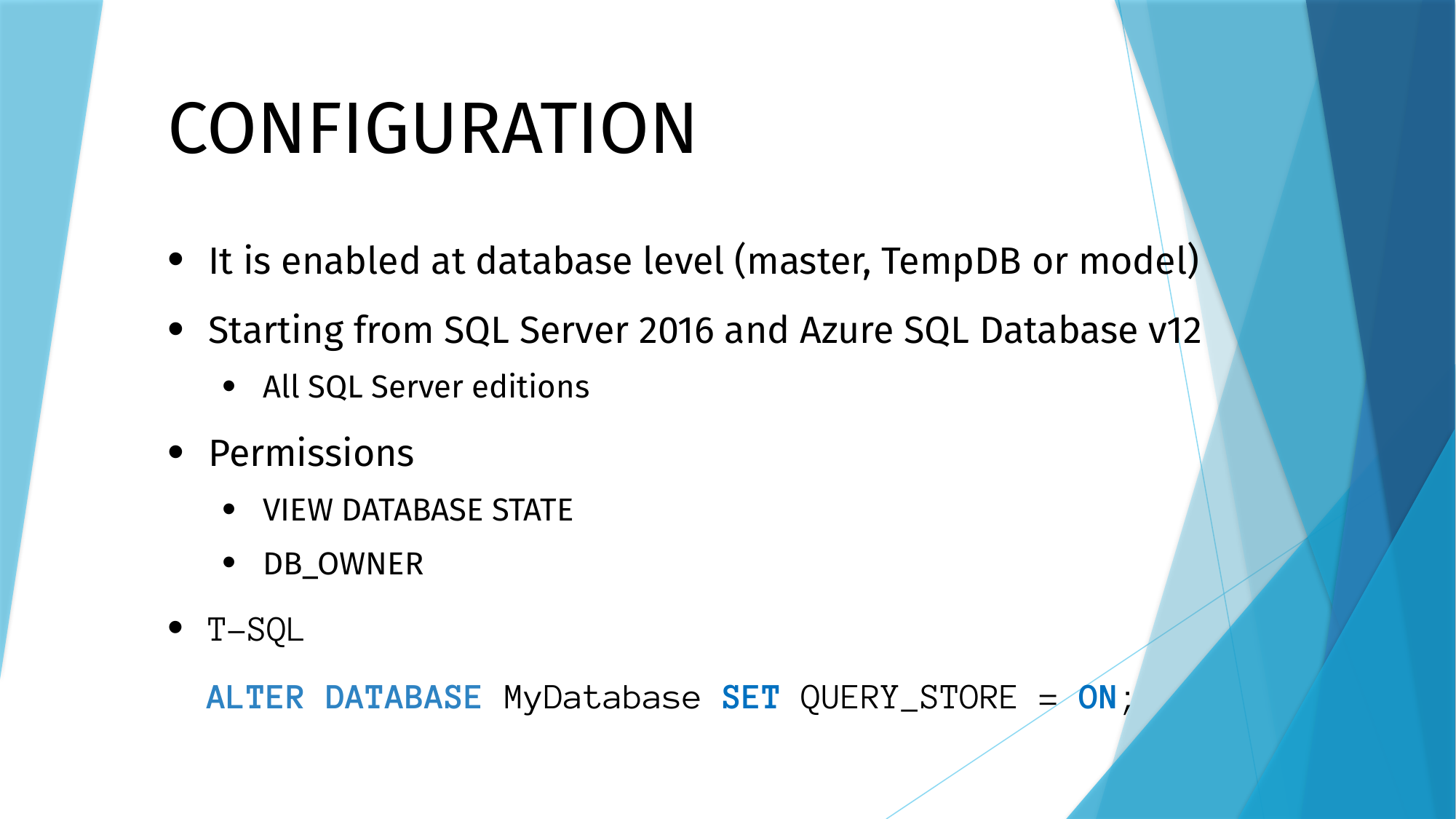

Configuration
It is enabled at database level (master, TempDB or model)
Starting from SQL Server 2016 and Azure SQL Database v12
All SQL Server editions
Permissions
VIEW DATABASE STATE
DB_OWNER
T-SQL
  ALTER DATABASE MyDatabase SET QUERY_STORE = ON;